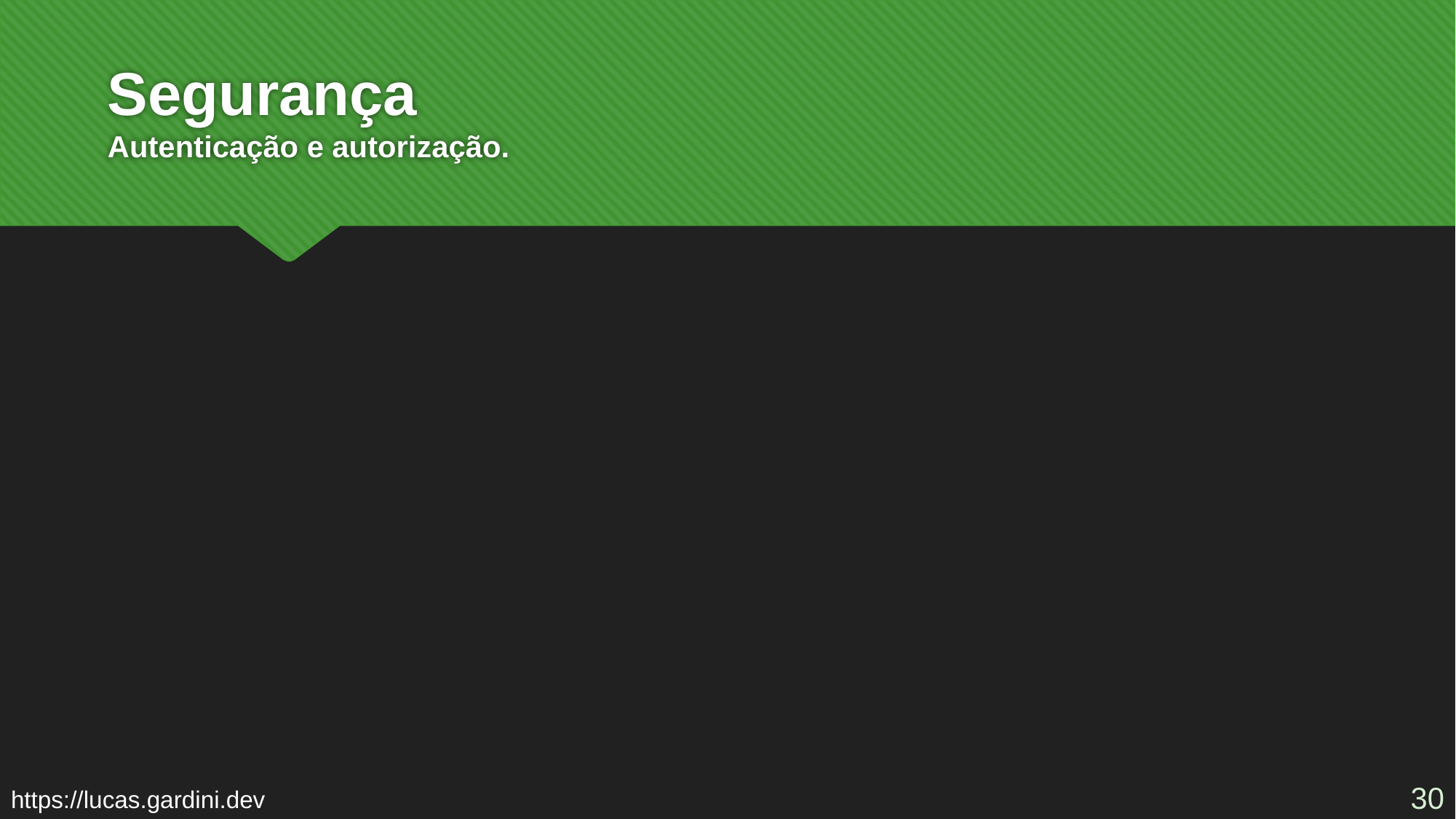

# Segurança Autenticação e autorização.

30
https://lucas.gardini.dev